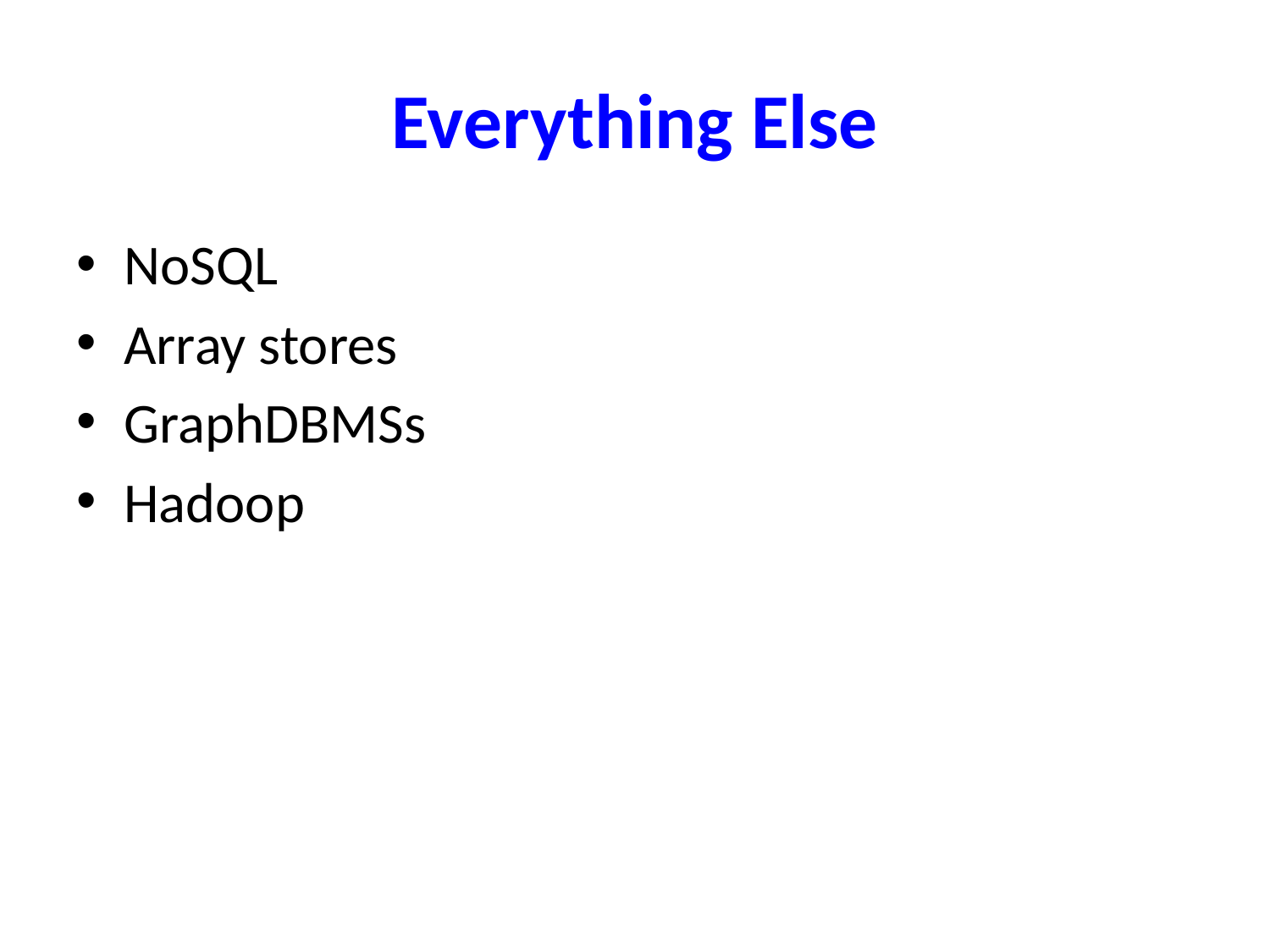

# Everything Else
NoSQL
Array stores
GraphDBMSs
Hadoop